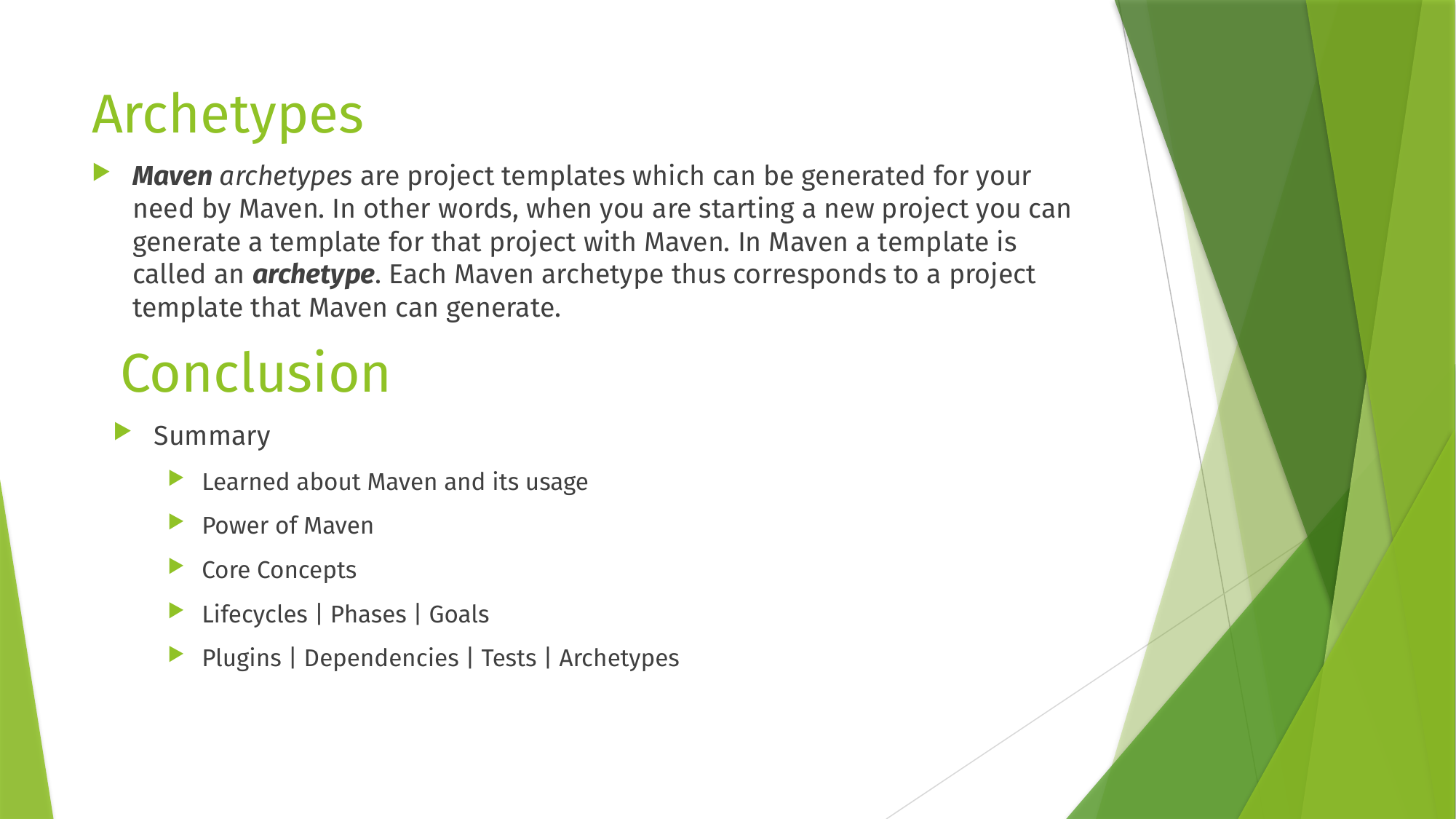

# Archetypes
Maven archetypes are project templates which can be generated for your need by Maven. In other words, when you are starting a new project you can generate a template for that project with Maven. In Maven a template is called an archetype. Each Maven archetype thus corresponds to a project template that Maven can generate.
Conclusion
Summary
Learned about Maven and its usage
Power of Maven
Core Concepts
Lifecycles | Phases | Goals
Plugins | Dependencies | Tests | Archetypes